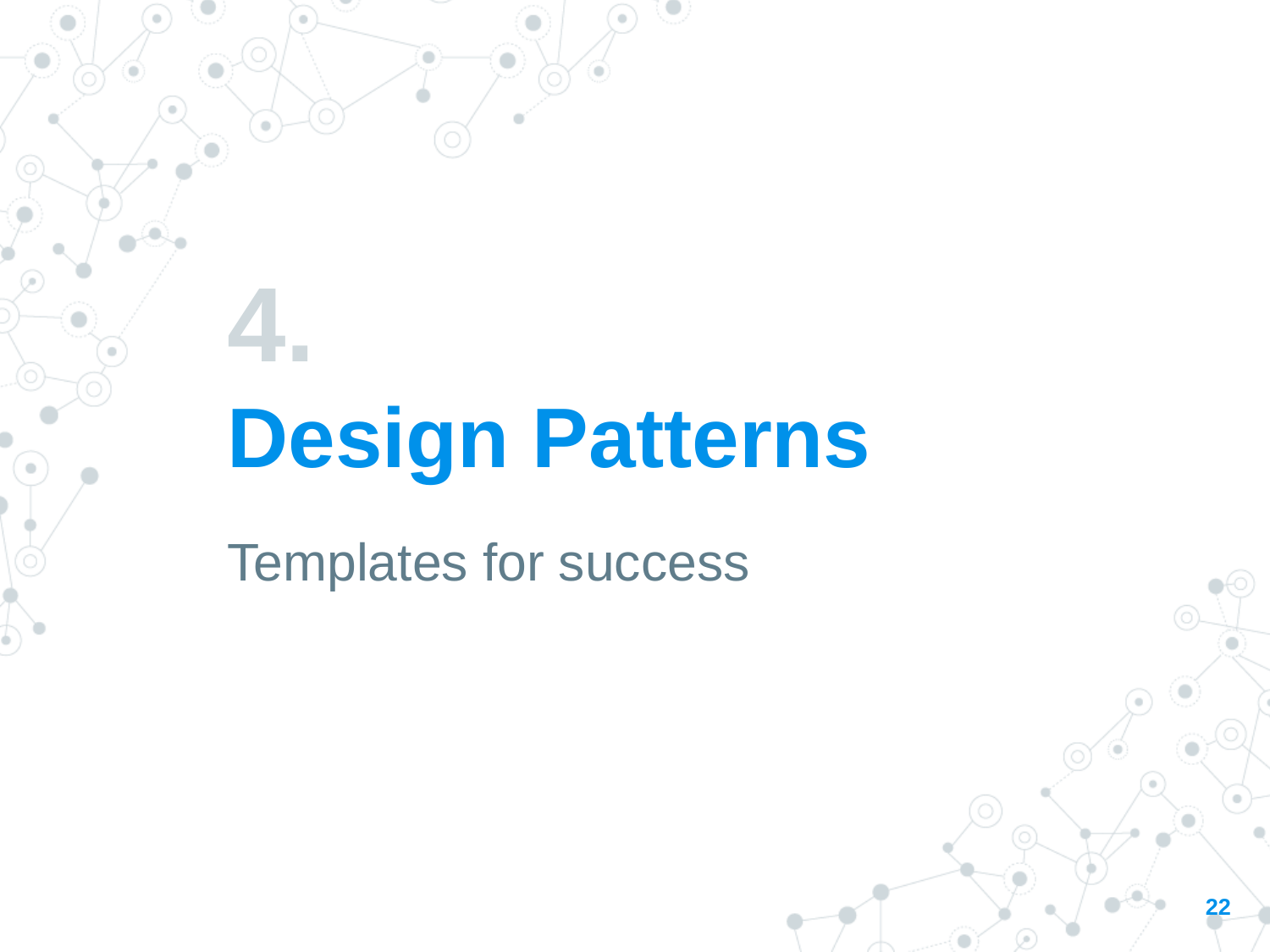

# 4.
Design Patterns
Templates for success
22